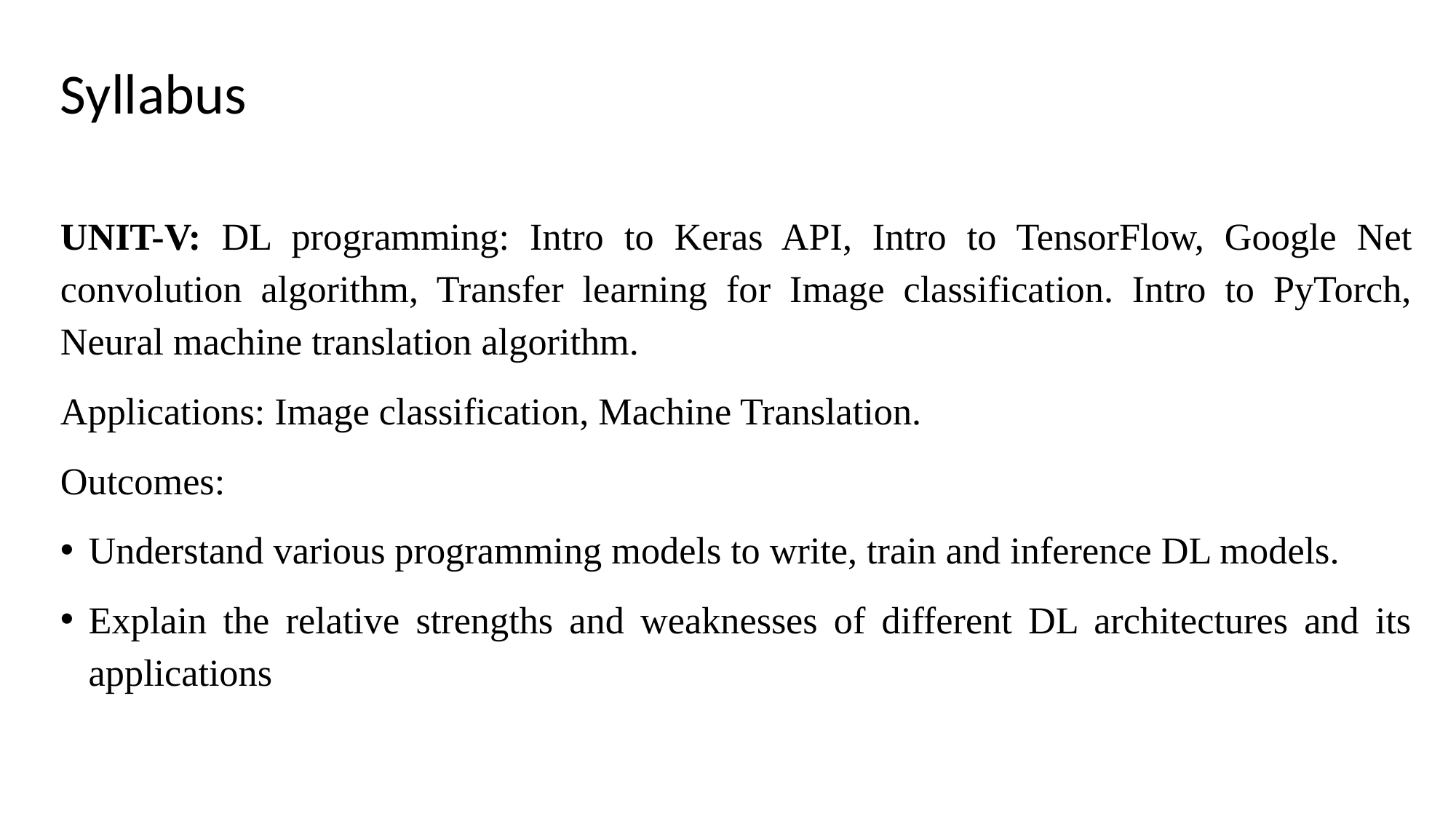

# Syllabus
UNIT-V: DL programming: Intro to Keras API, Intro to TensorFlow, Google Net convolution algorithm, Transfer learning for Image classification. Intro to PyTorch, Neural machine translation algorithm.
Applications: Image classification, Machine Translation.
Outcomes:
Understand various programming models to write, train and inference DL models.
Explain the relative strengths and weaknesses of different DL architectures and its applications